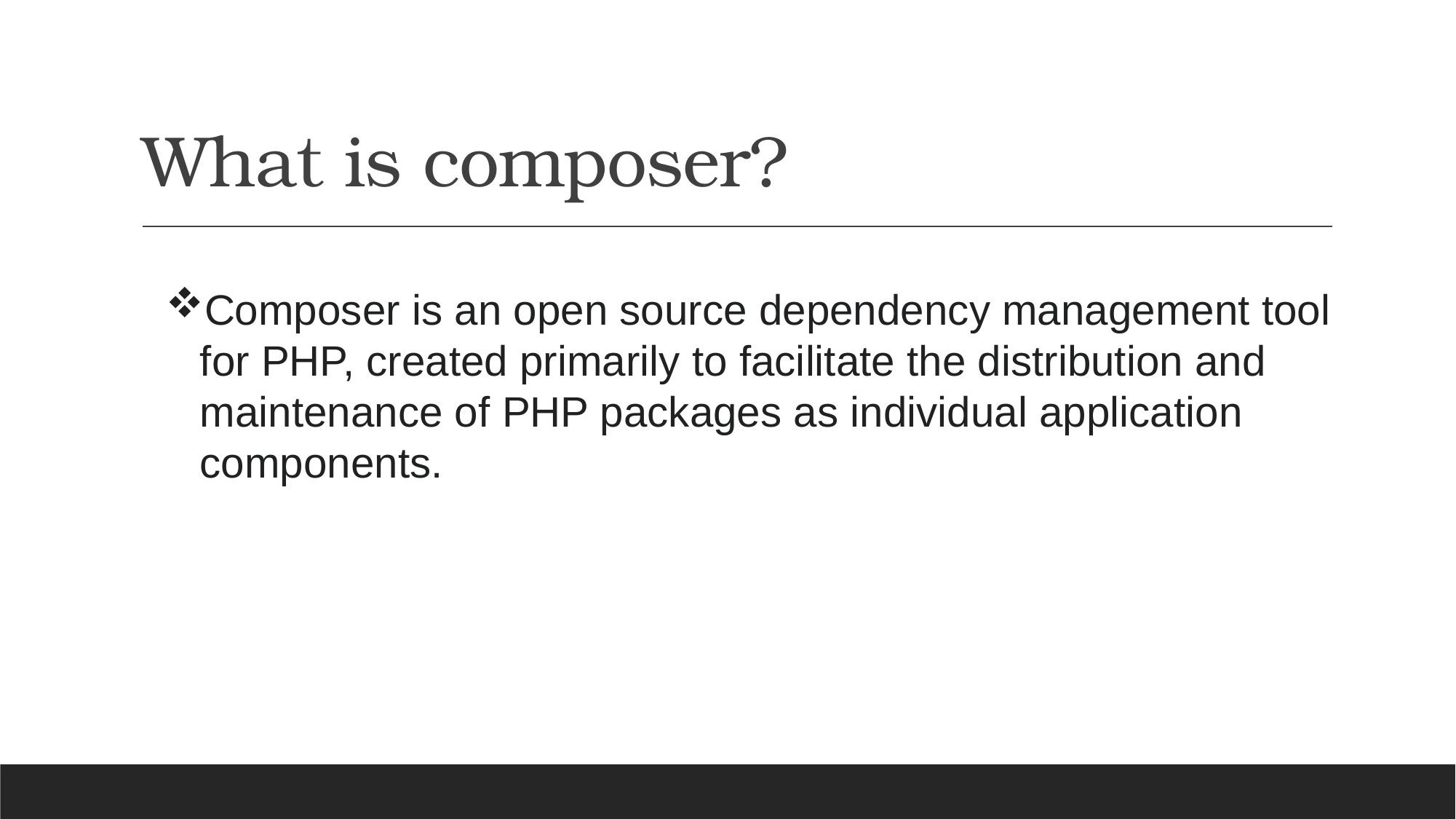

# What is composer?
Composer is an open source dependency management tool for PHP, created primarily to facilitate the distribution and maintenance of PHP packages as individual application components.